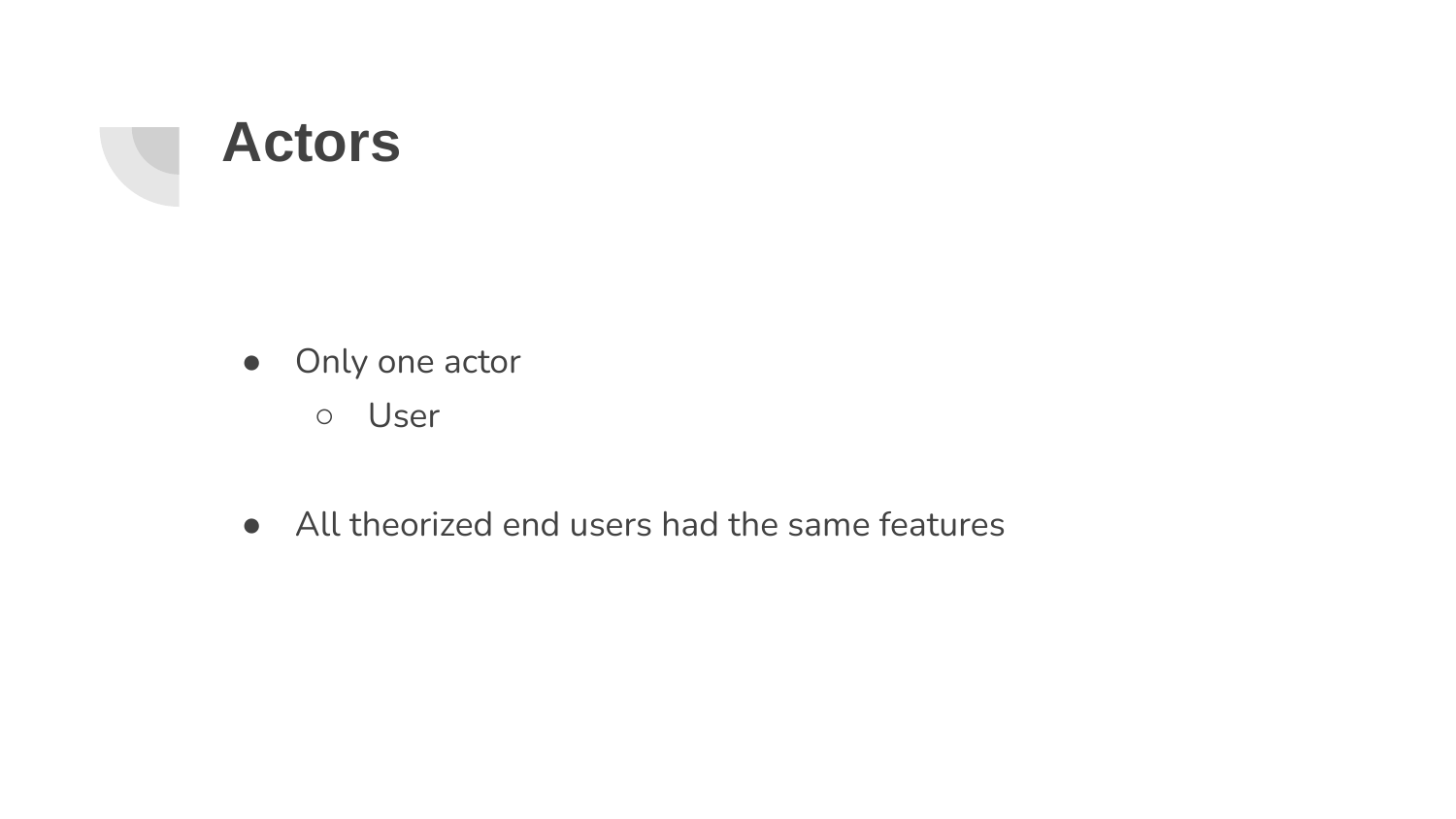

# Actors
Only one actor
User

All theorized end users had the same features